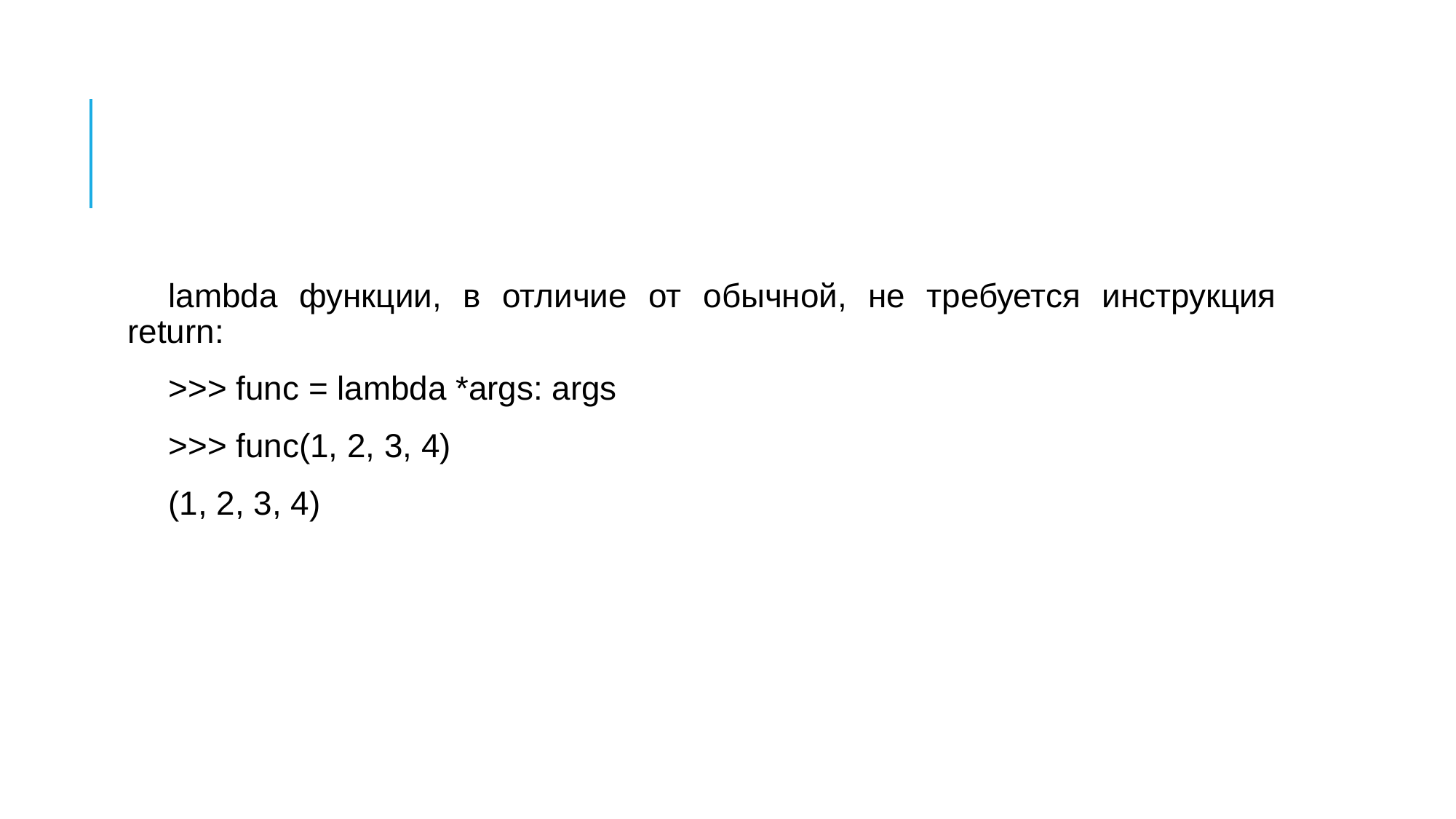

#
lambda функции, в отличие от обычной, не требуется инструкция return:
>>> func = lambda *args: args
>>> func(1, 2, 3, 4)
(1, 2, 3, 4)